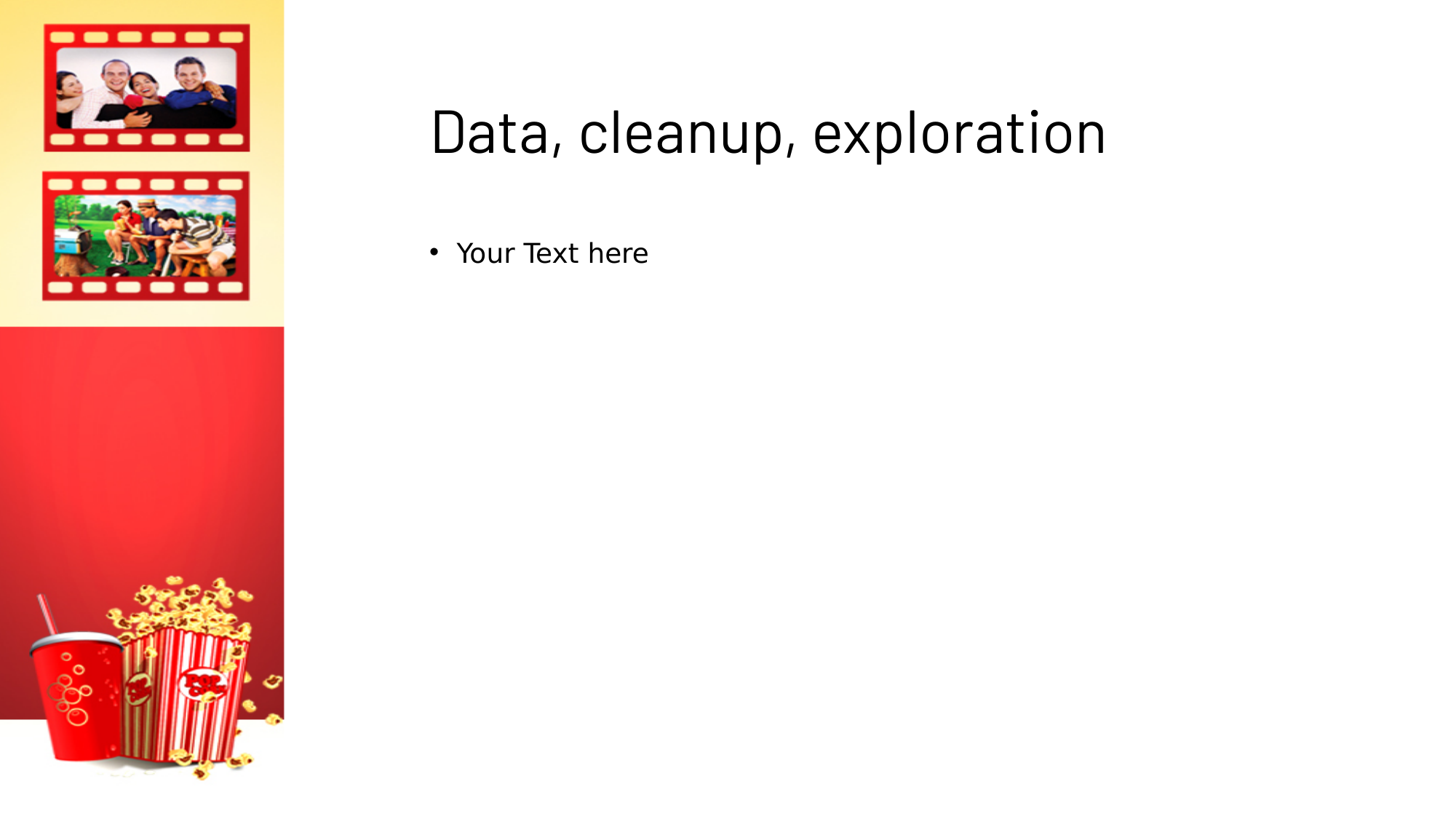

# Data, cleanup, exploration
Your Text here